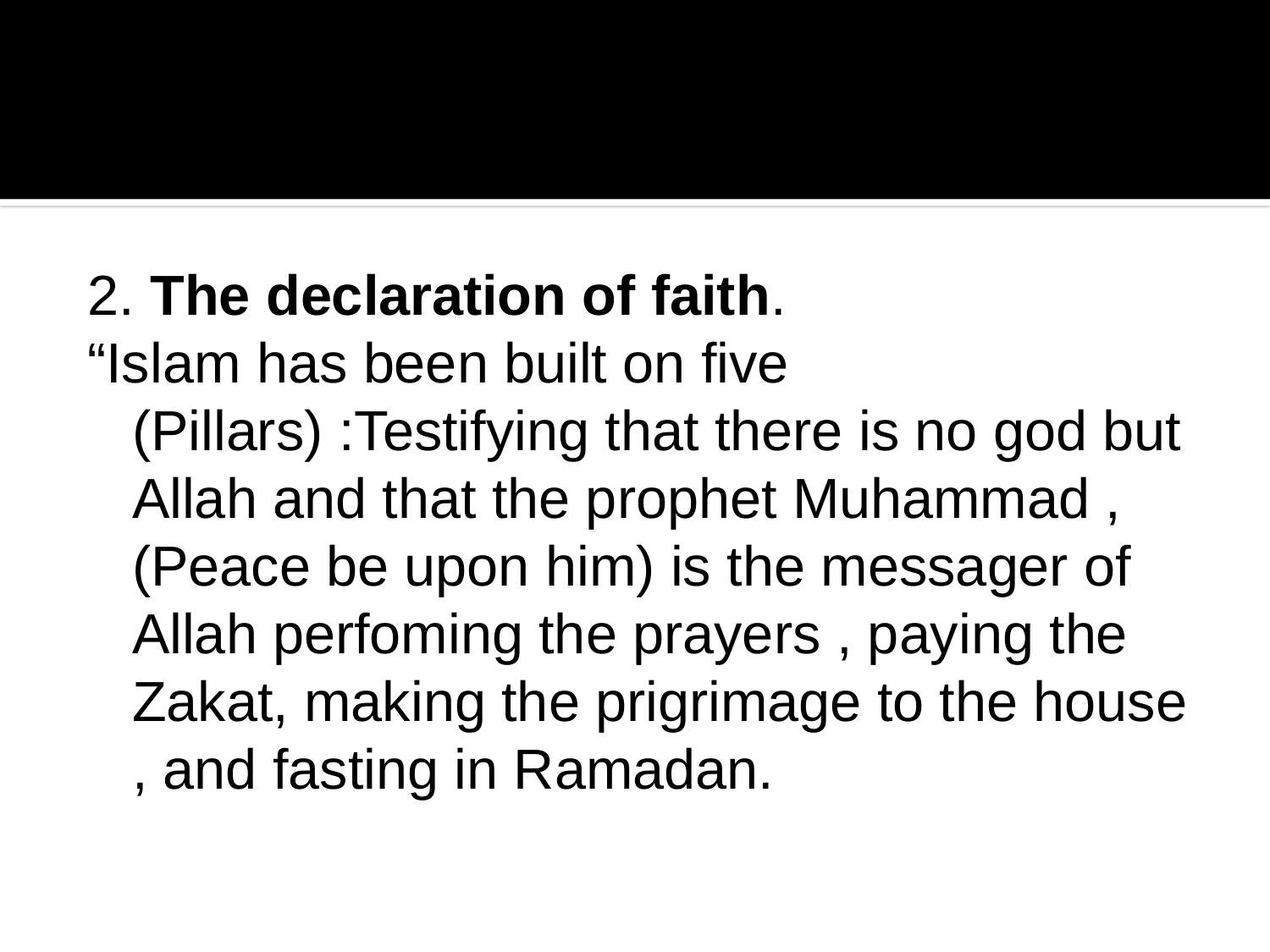

#
2. The declaration of faith.
“Islam has been built on five (Pillars) :Testifying that there is no god but Allah and that the prophet Muhammad ,(Peace be upon him) is the messager of Allah perfoming the prayers , paying the Zakat, making the prigrimage to the house , and fasting in Ramadan.